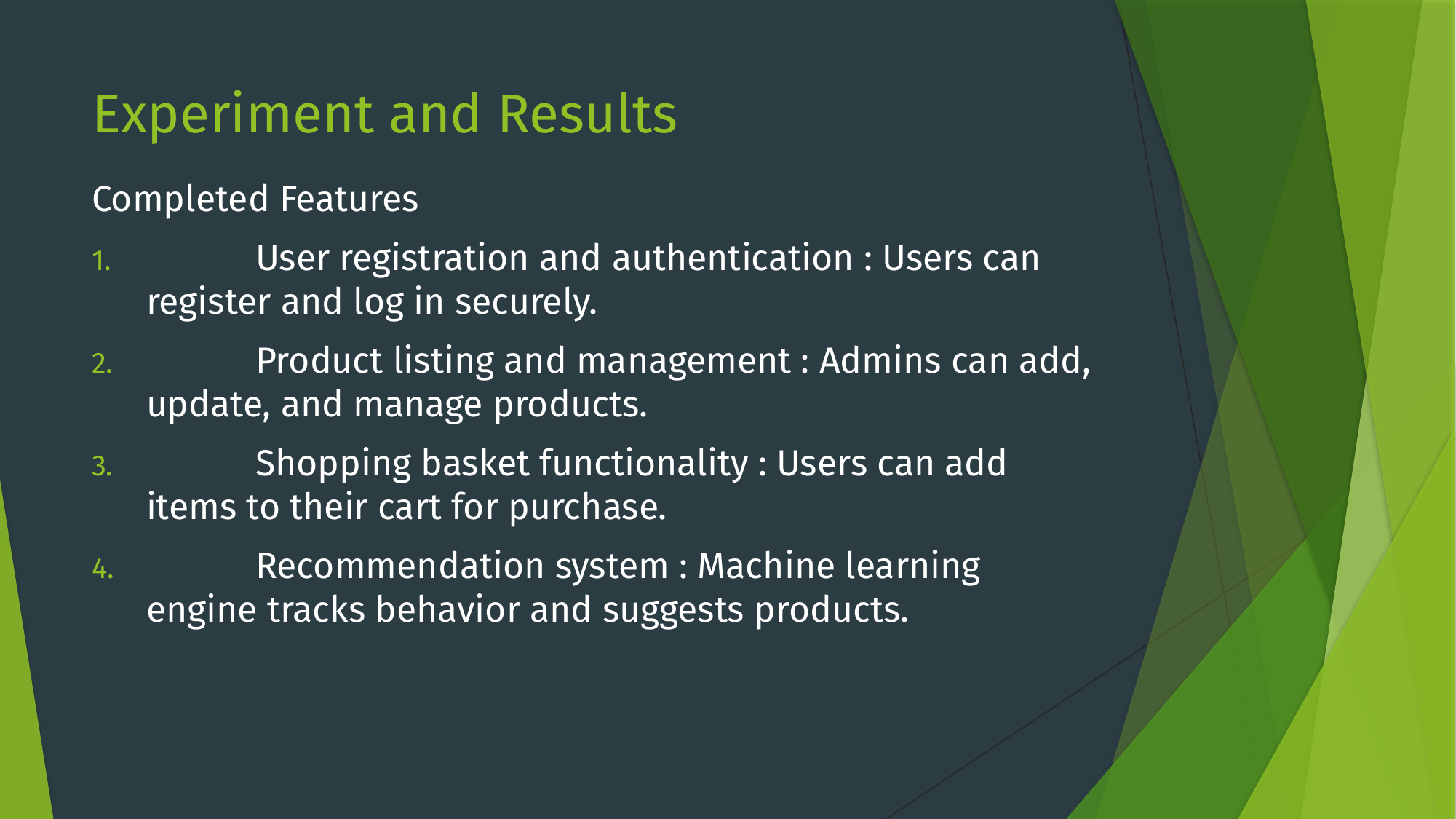

# Experiment and Results
Completed Features
	User registration and authentication : Users can register and log in securely.
	Product listing and management : Admins can add, update, and manage products.
	Shopping basket functionality : Users can add items to their cart for purchase.
	Recommendation system : Machine learning engine tracks behavior and suggests products.